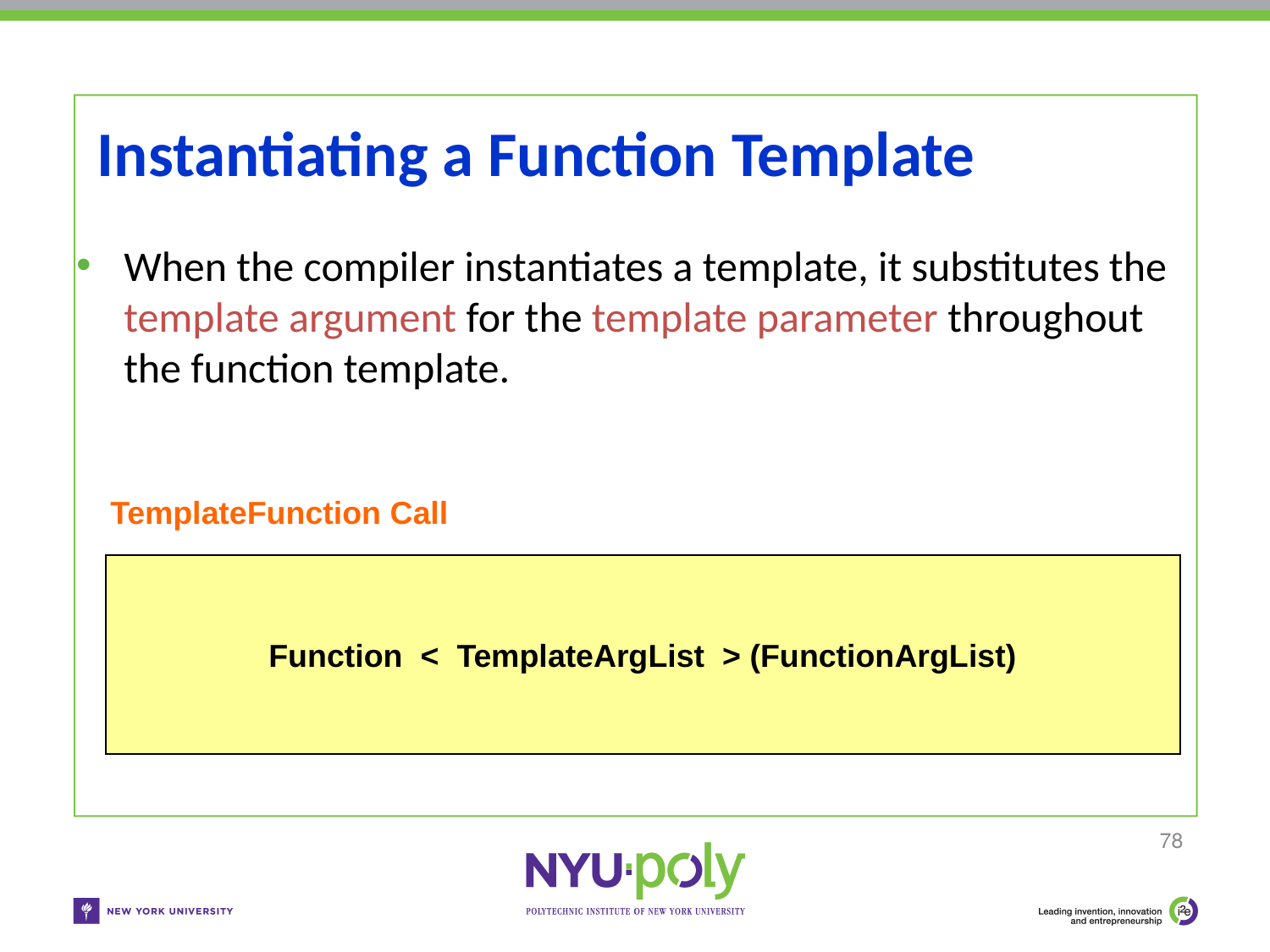

# Instantiating a Function Template
When the compiler instantiates a template, it substitutes the template argument for the template parameter throughout the function template.
TemplateFunction Call
Function  <  TemplateArgList  > (FunctionArgList)
78